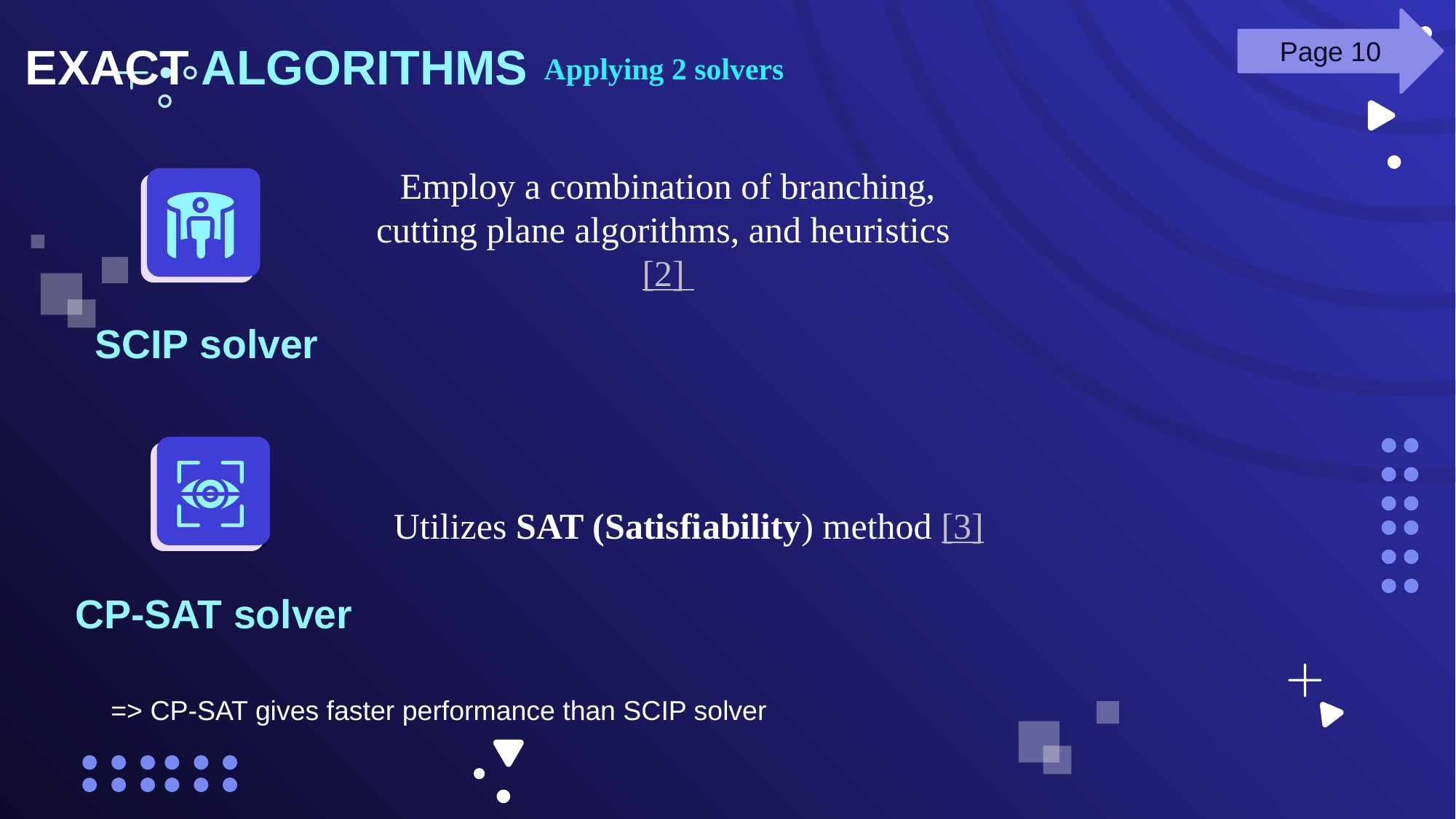

Page 10
# EXACT ALGORITHMS
Applying 2 solvers

Employ a combination of branching, cutting plane algorithms, and heuristics [2]
SCIP solver

Utilizes SAT (Satisfiability) method [3]
CP-SAT solver
=> CP-SAT gives faster performance than SCIP solver